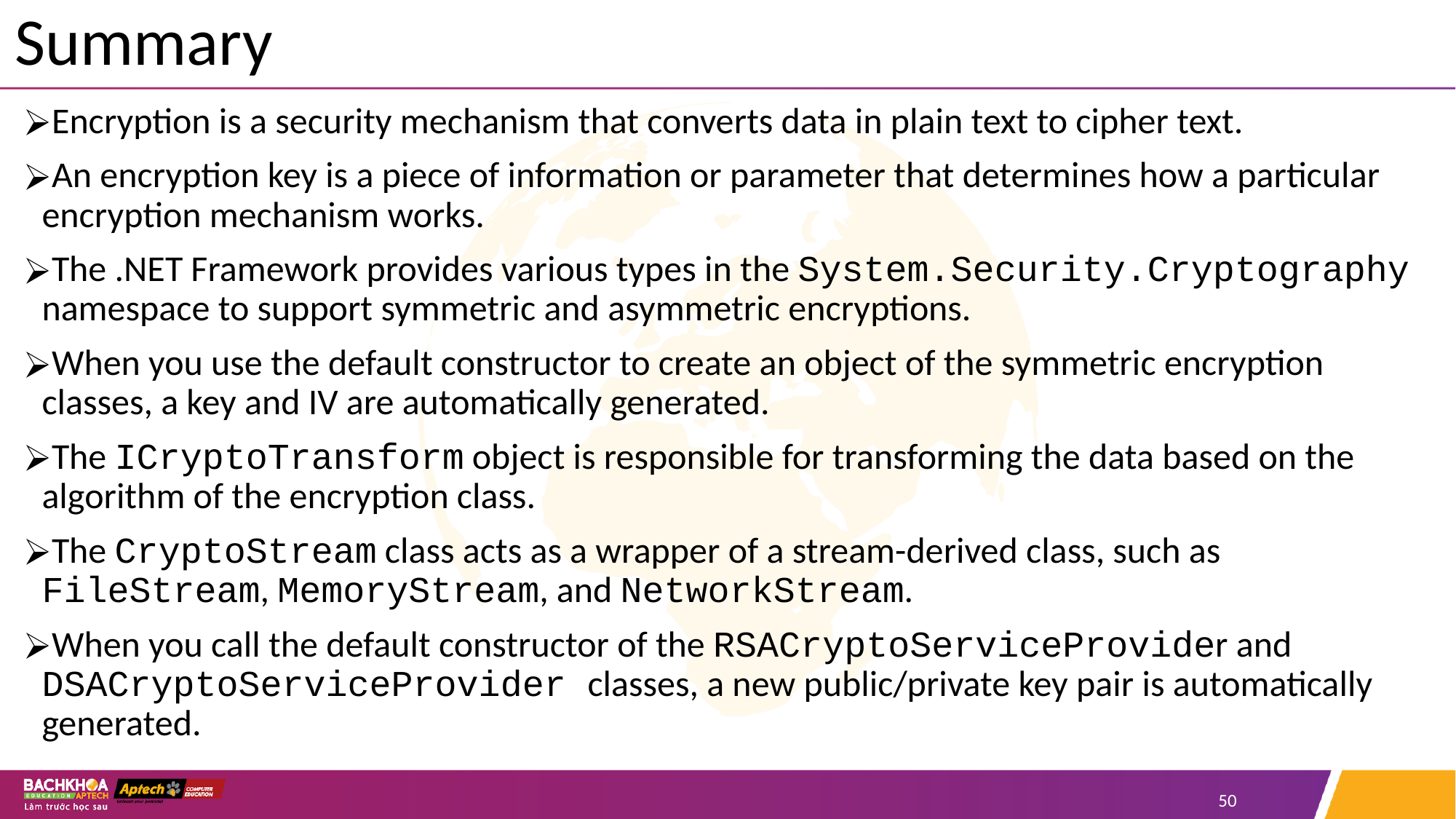

# Summary
Encryption is a security mechanism that converts data in plain text to cipher text.
An encryption key is a piece of information or parameter that determines how a particular encryption mechanism works.
The .NET Framework provides various types in the System.Security.Cryptography namespace to support symmetric and asymmetric encryptions.
When you use the default constructor to create an object of the symmetric encryption classes, a key and IV are automatically generated.
The ICryptoTransform object is responsible for transforming the data based on the algorithm of the encryption class.
The CryptoStream class acts as a wrapper of a stream-derived class, such as FileStream, MemoryStream, and NetworkStream.
When you call the default constructor of the RSACryptoServiceProvider and DSACryptoServiceProvider classes, a new public/private key pair is automatically generated.

50